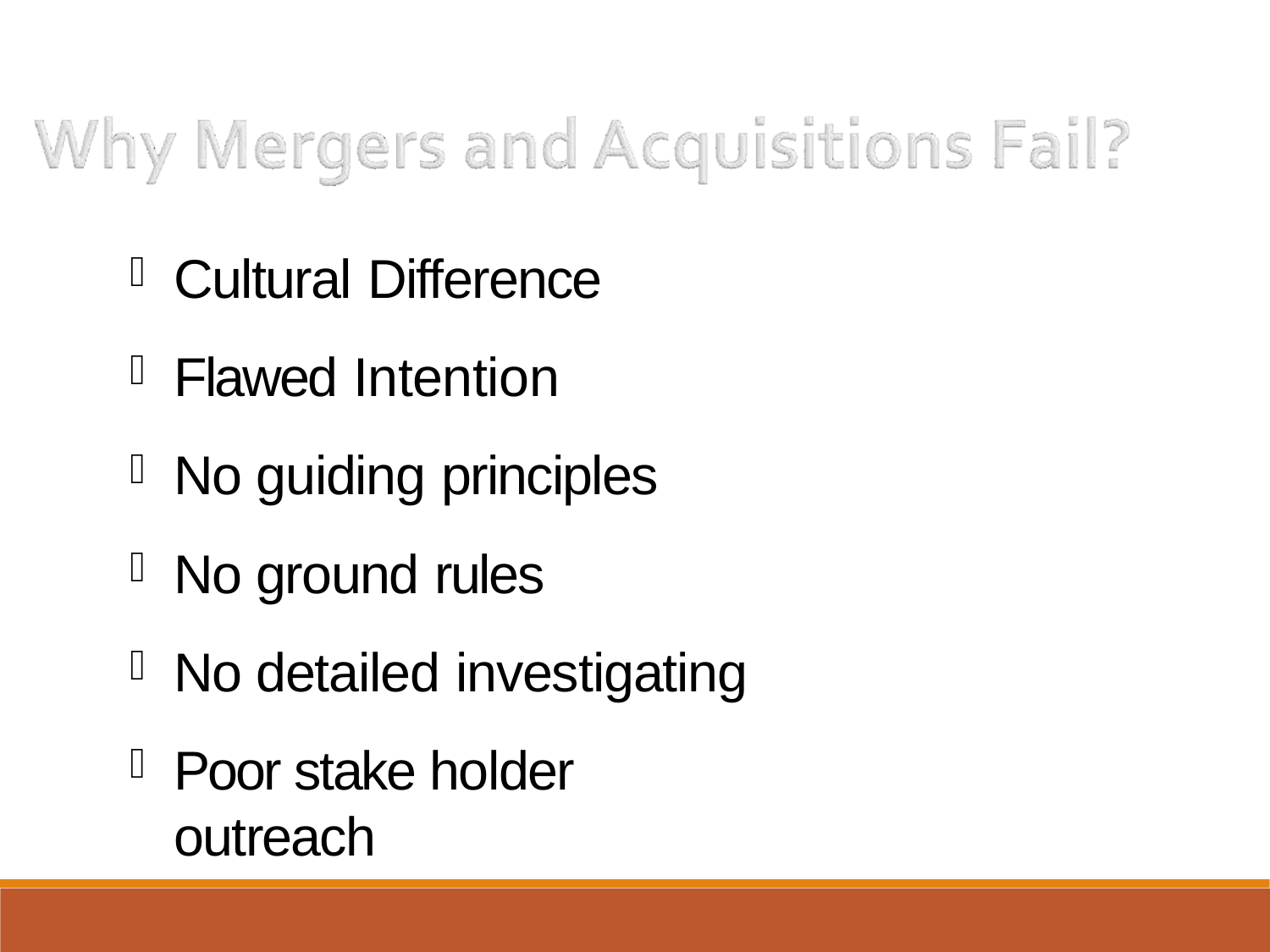

Cultural Difference
Flawed Intention
No guiding principles
No ground rules
No detailed investigating
Poor stake holder outreach